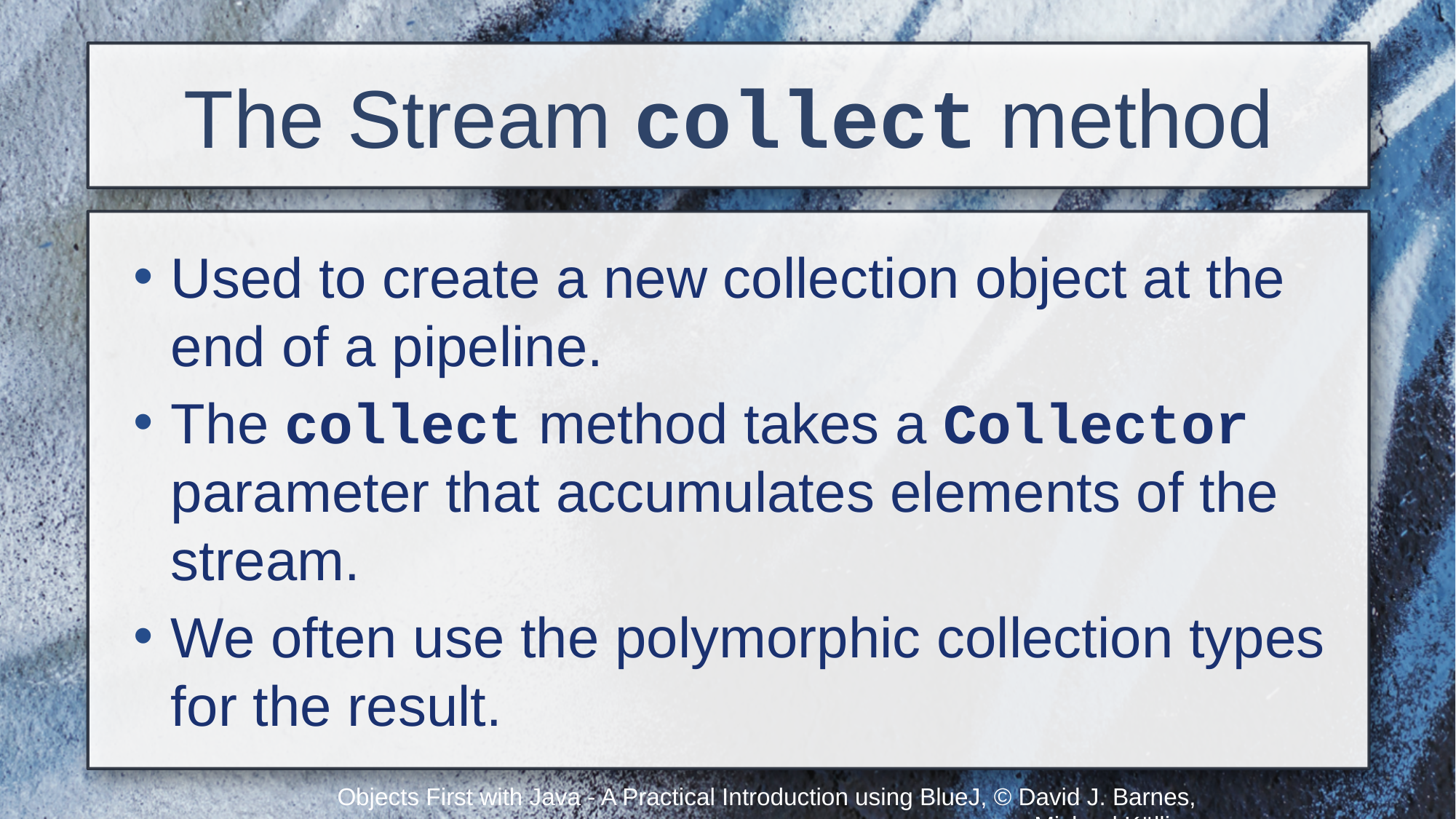

# The Stream collect method
Used to create a new collection object at the end of a pipeline.
The collect method takes a Collector parameter that accumulates elements of the stream.
We often use the polymorphic collection types for the result.